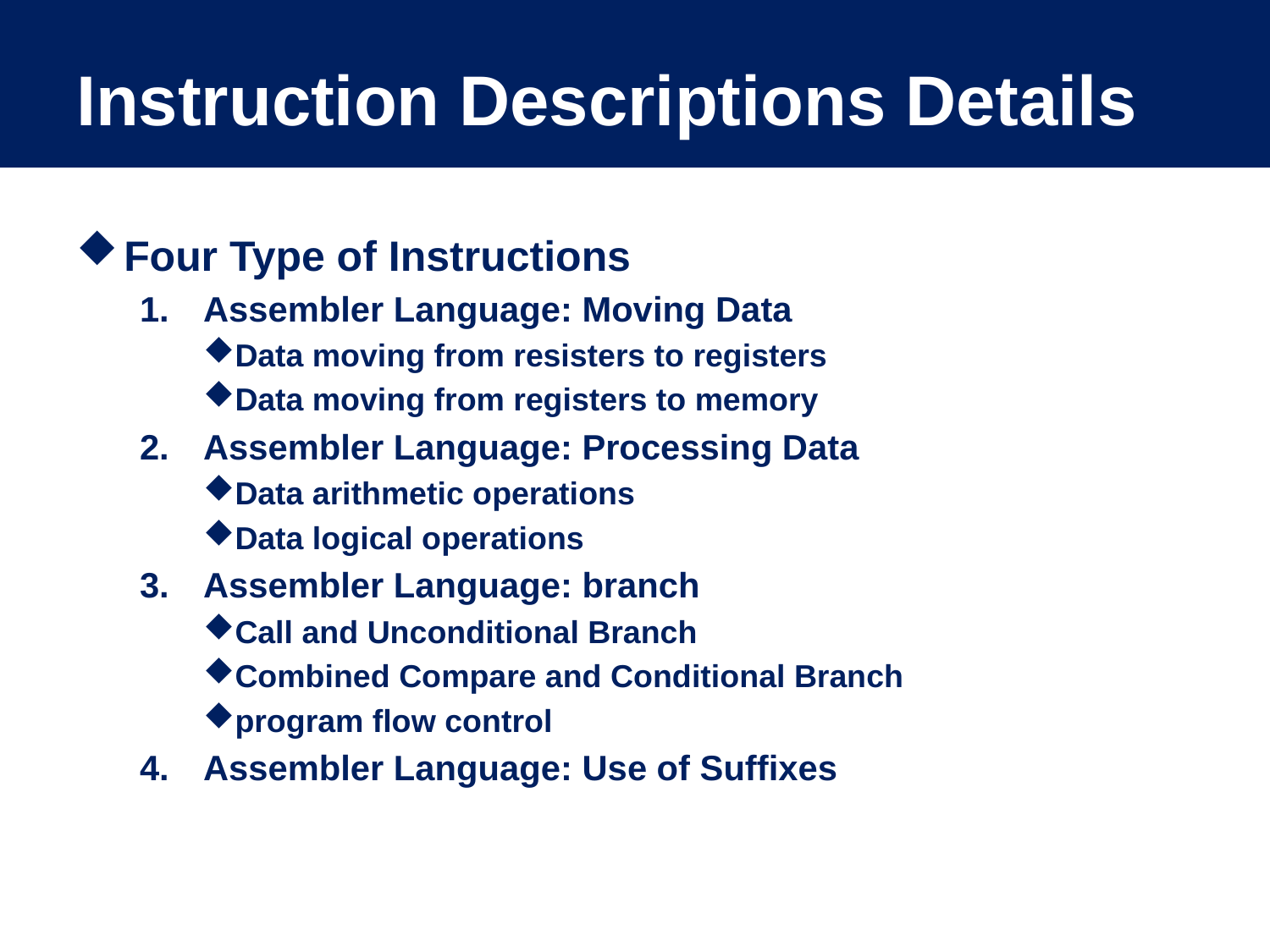

# Instruction Descriptions Details
Four Type of Instructions
Assembler Language: Moving Data
Data moving from resisters to registers
Data moving from registers to memory
Assembler Language: Processing Data
Data arithmetic operations
Data logical operations
Assembler Language: branch
Call and Unconditional Branch
Combined Compare and Conditional Branch
program flow control
Assembler Language: Use of Suffixes